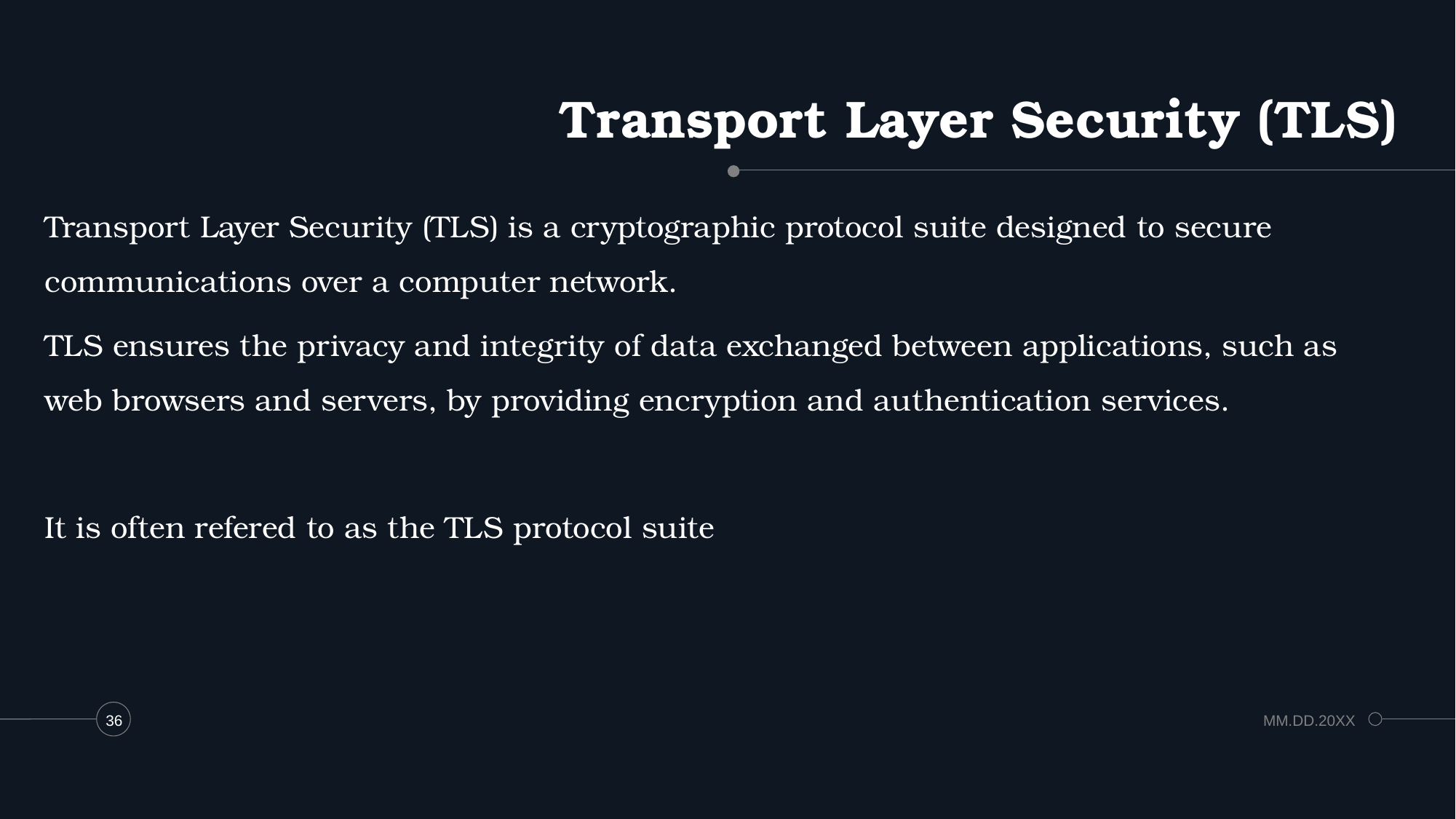

# Transport Layer Security (TLS)
Transport Layer Security (TLS) is a cryptographic protocol suite designed to secure communications over a computer network.
TLS ensures the privacy and integrity of data exchanged between applications, such as web browsers and servers, by providing encryption and authentication services.

It is often refered to as the TLS protocol suite
MM.DD.20XX
36